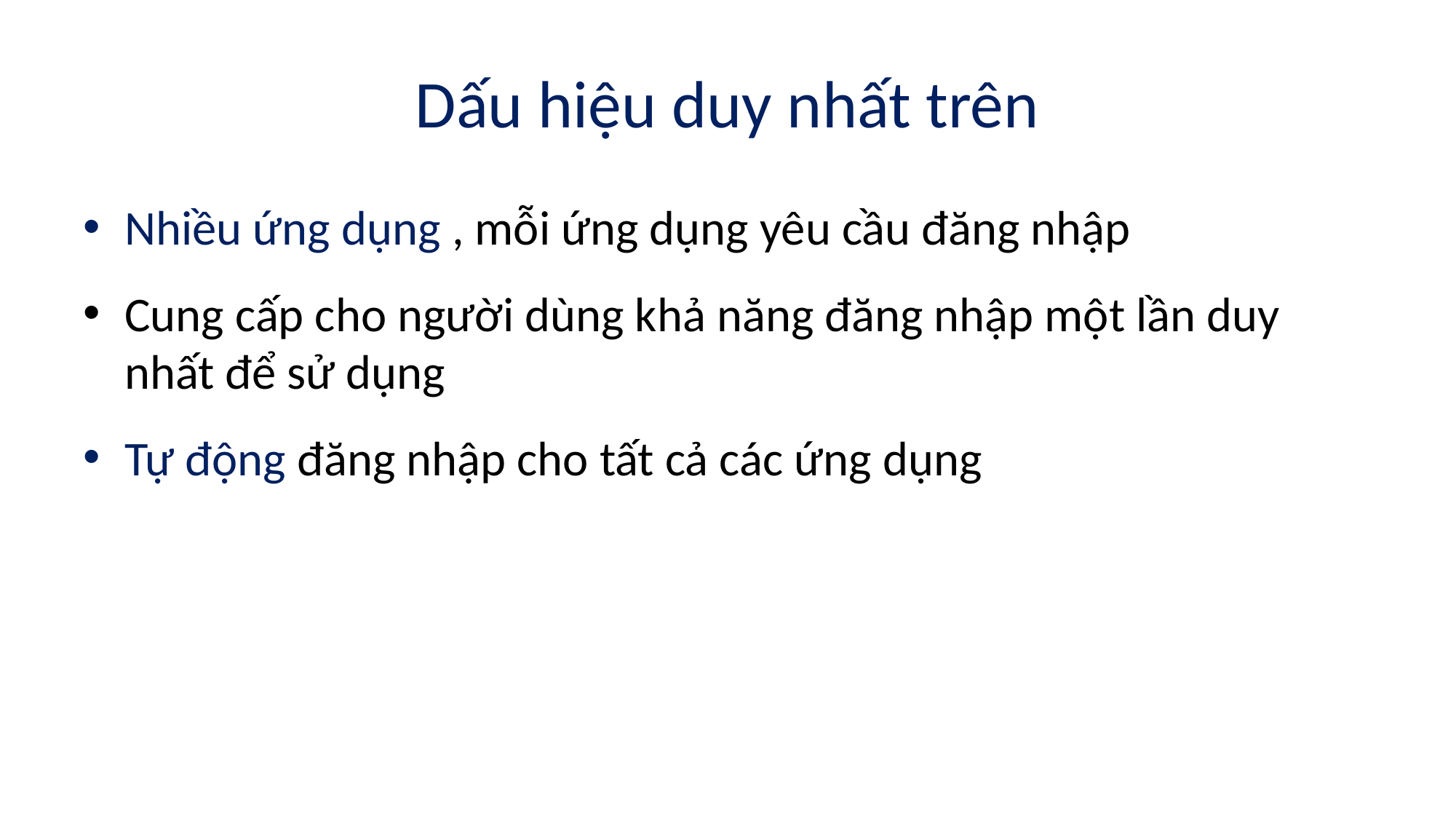

# Dấu hiệu duy nhất trên
Nhiều ứng dụng , mỗi ứng dụng yêu cầu đăng nhập
Cung cấp cho người dùng khả năng đăng nhập một lần duy nhất để sử dụng
Tự động đăng nhập cho tất cả các ứng dụng